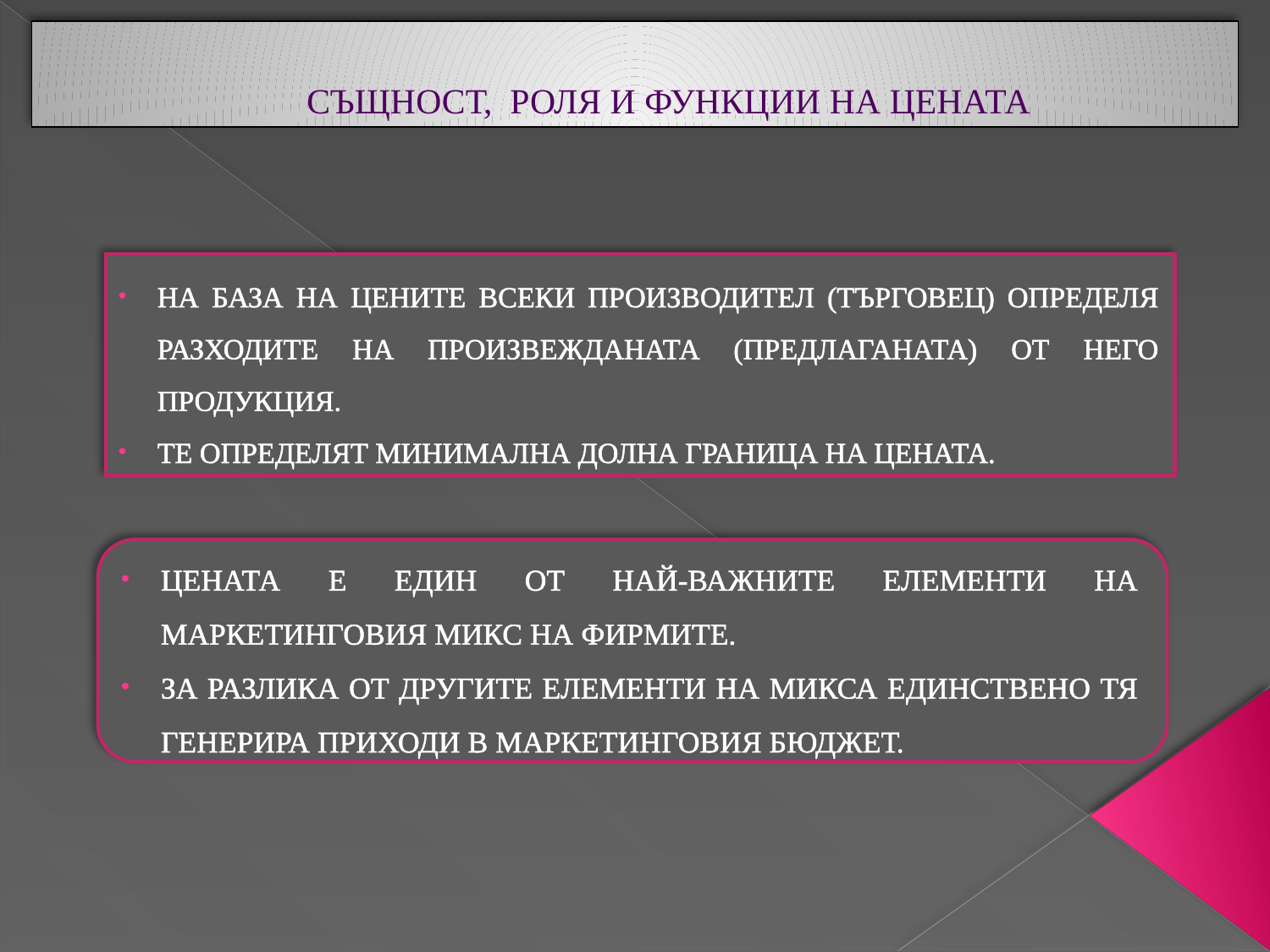

# СЪЩНОСТ,  РОЛЯ И ФУНКЦИИ НА ЦЕНАТА
на база на цените всеки производител (търговец) определя разходите на произвежданата (предлаганата) от него продукция.
Те определят минимална долна граница на цената.
цената е един от най-важните елементи на маркетинговия микс на фирмите.
За разлика от другите елементи на микса единствено тя генерира приходи в маркетинговия бюджет.